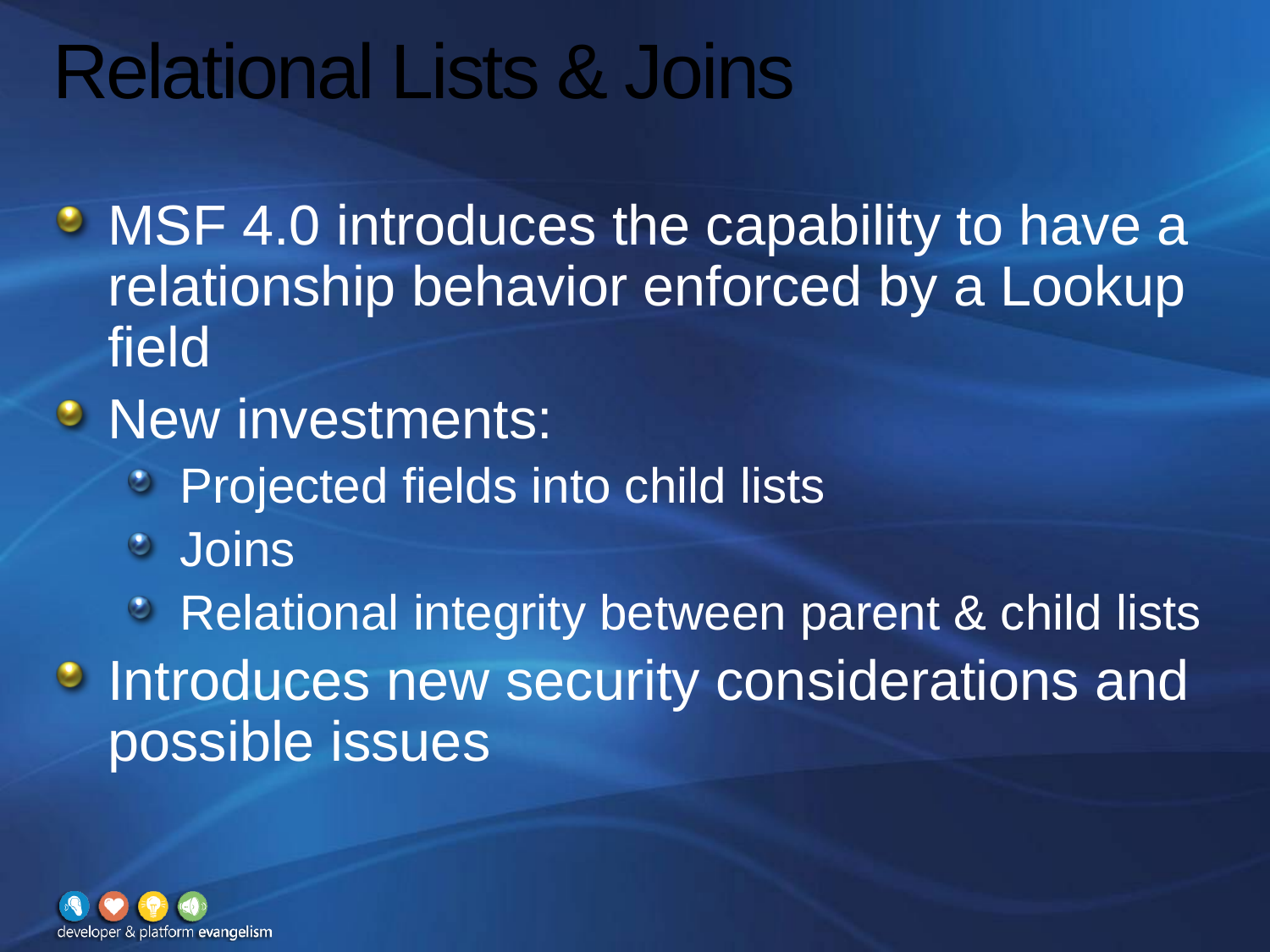

# Relational Lists & Joins
MSF 4.0 introduces the capability to have a relationship behavior enforced by a Lookup field
New investments:
Projected fields into child lists
Joins
Relational integrity between parent & child lists
Introduces new security considerations and possible issues